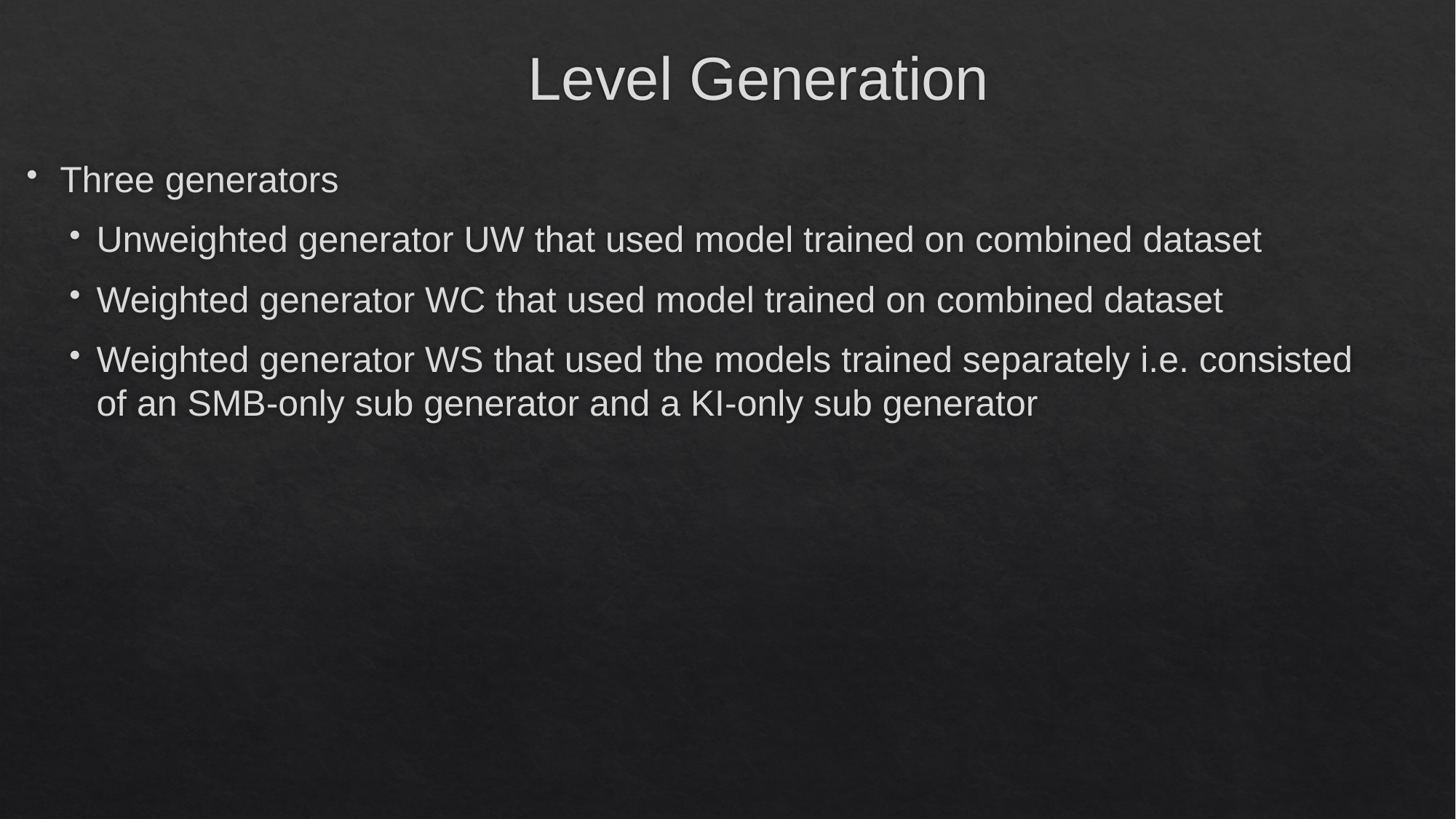

# Level Generation
Three generators
Unweighted generator UW that used model trained on combined dataset
Weighted generator WC that used model trained on combined dataset
Weighted generator WS that used the models trained separately i.e. consisted of an SMB-only sub generator and a KI-only sub generator